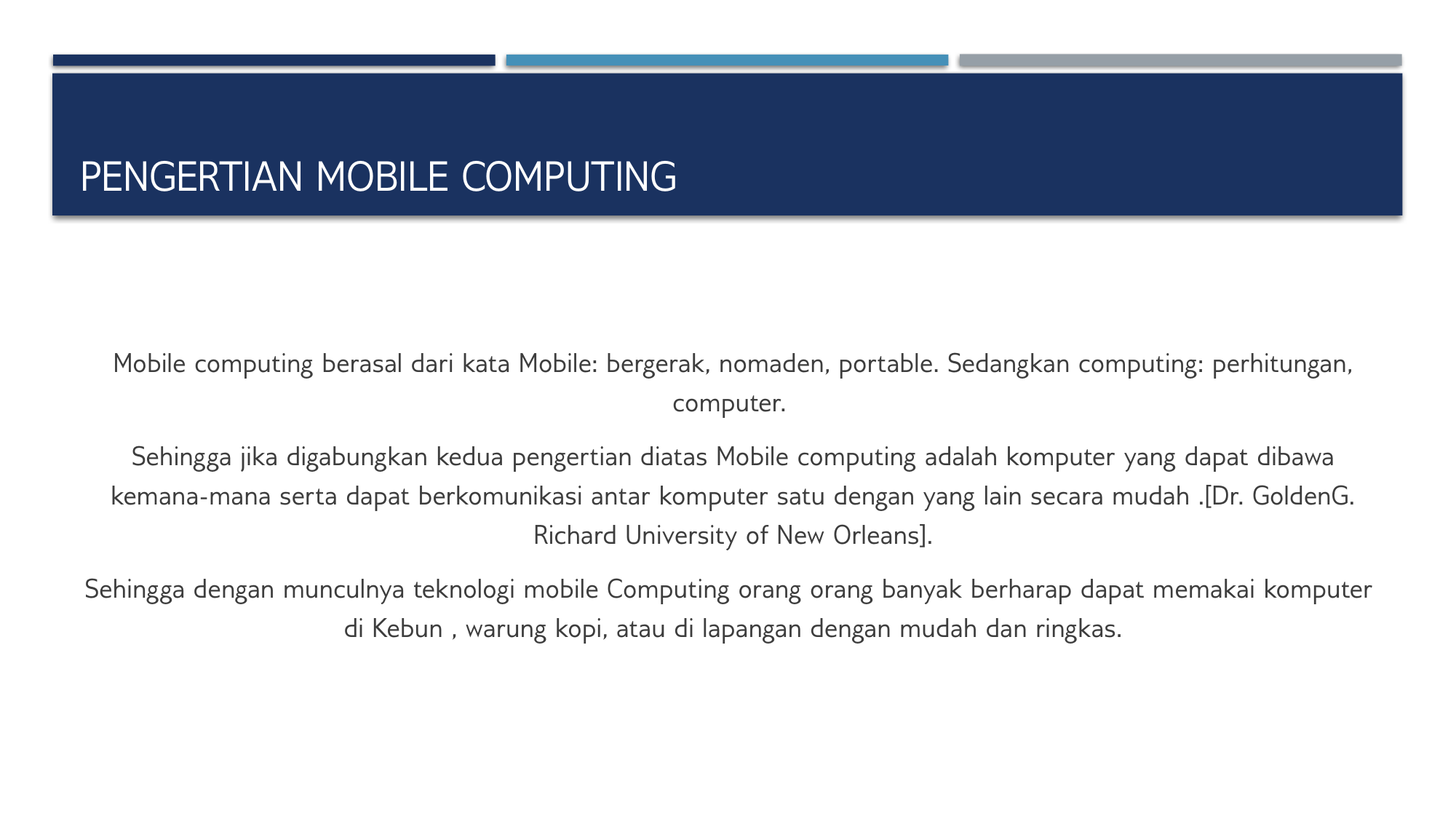

# Pengertian Mobile Computing
Mobile computing berasal dari kata Mobile: bergerak, nomaden, portable. Sedangkan computing: perhitungan, computer.
Sehingga jika digabungkan kedua pengertian diatas Mobile computing adalah komputer yang dapat dibawa kemana-mana serta dapat berkomunikasi antar komputer satu dengan yang lain secara mudah .[Dr. GoldenG. Richard University of New Orleans].
Sehingga dengan munculnya teknologi mobile Computing orang orang banyak berharap dapat memakai komputer  di Kebun , warung kopi, atau di lapangan dengan mudah dan ringkas.